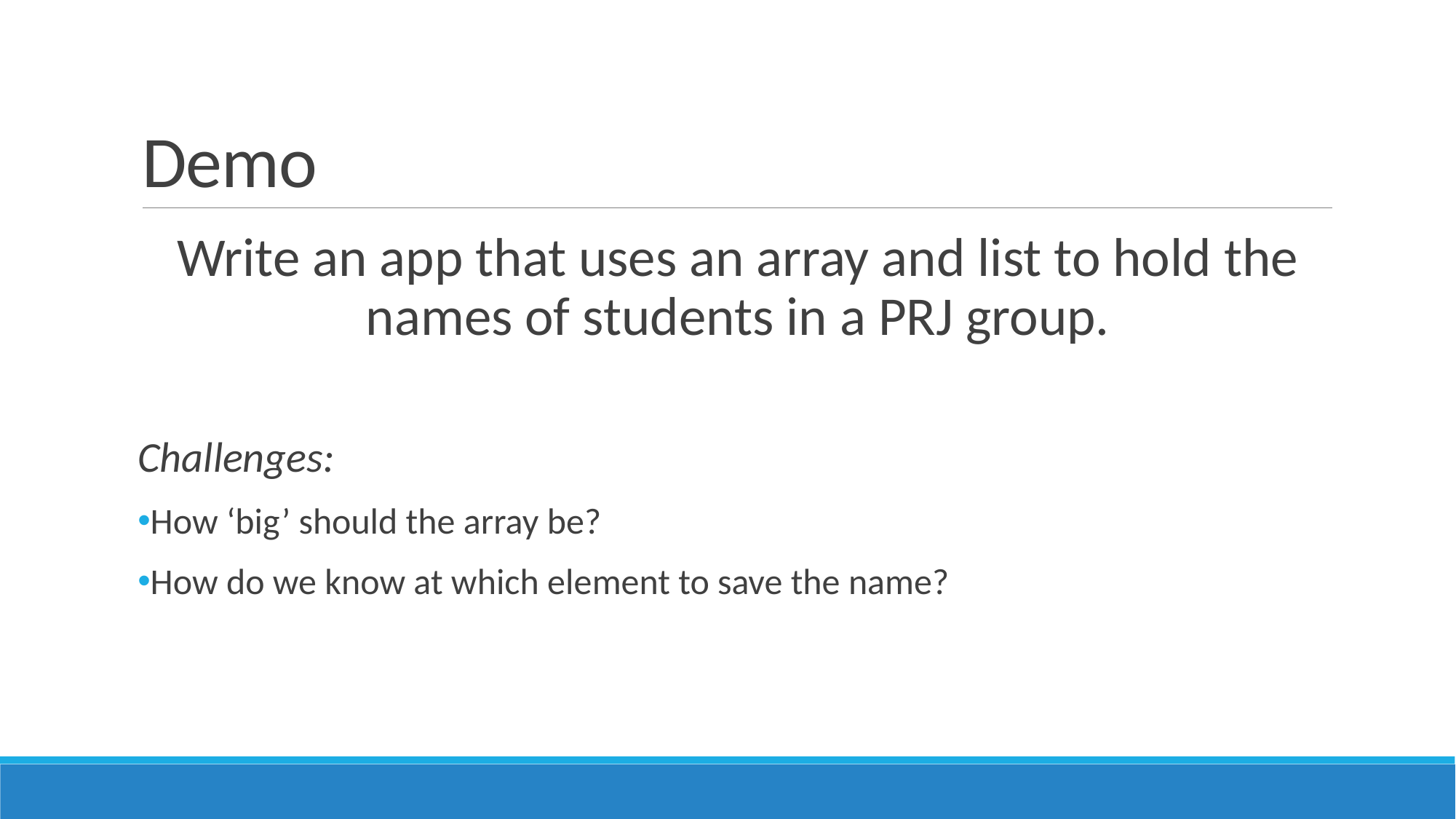

# Demo
Write an app that uses an array and list to hold the names of students in a PRJ group.

Challenges:
How ‘big’ should the array be?
How do we know at which element to save the name?